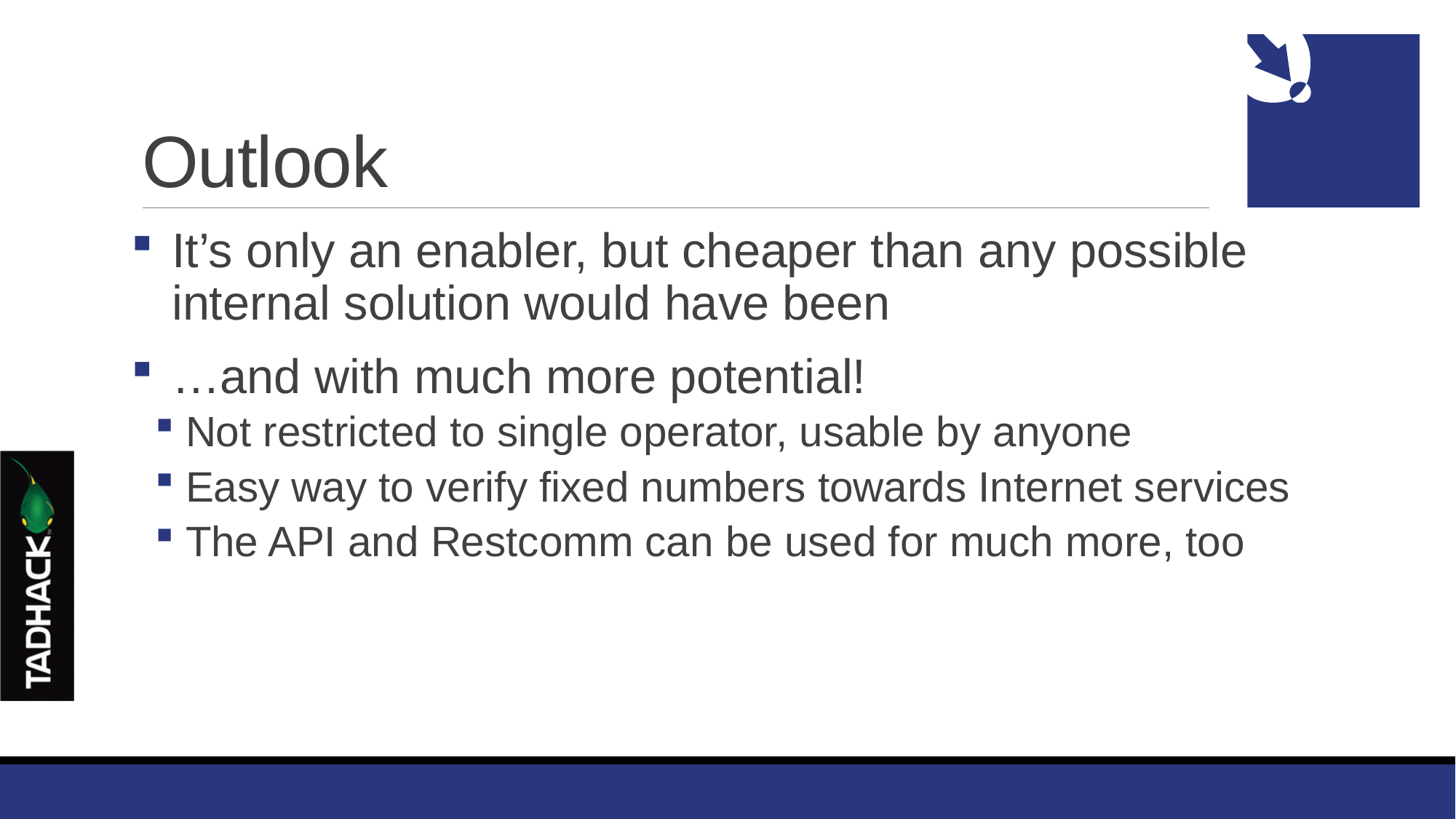

# Outlook
It’s only an enabler, but cheaper than any possible internal solution would have been
…and with much more potential!
Not restricted to single operator, usable by anyone
Easy way to verify fixed numbers towards Internet services
The API and Restcomm can be used for much more, too